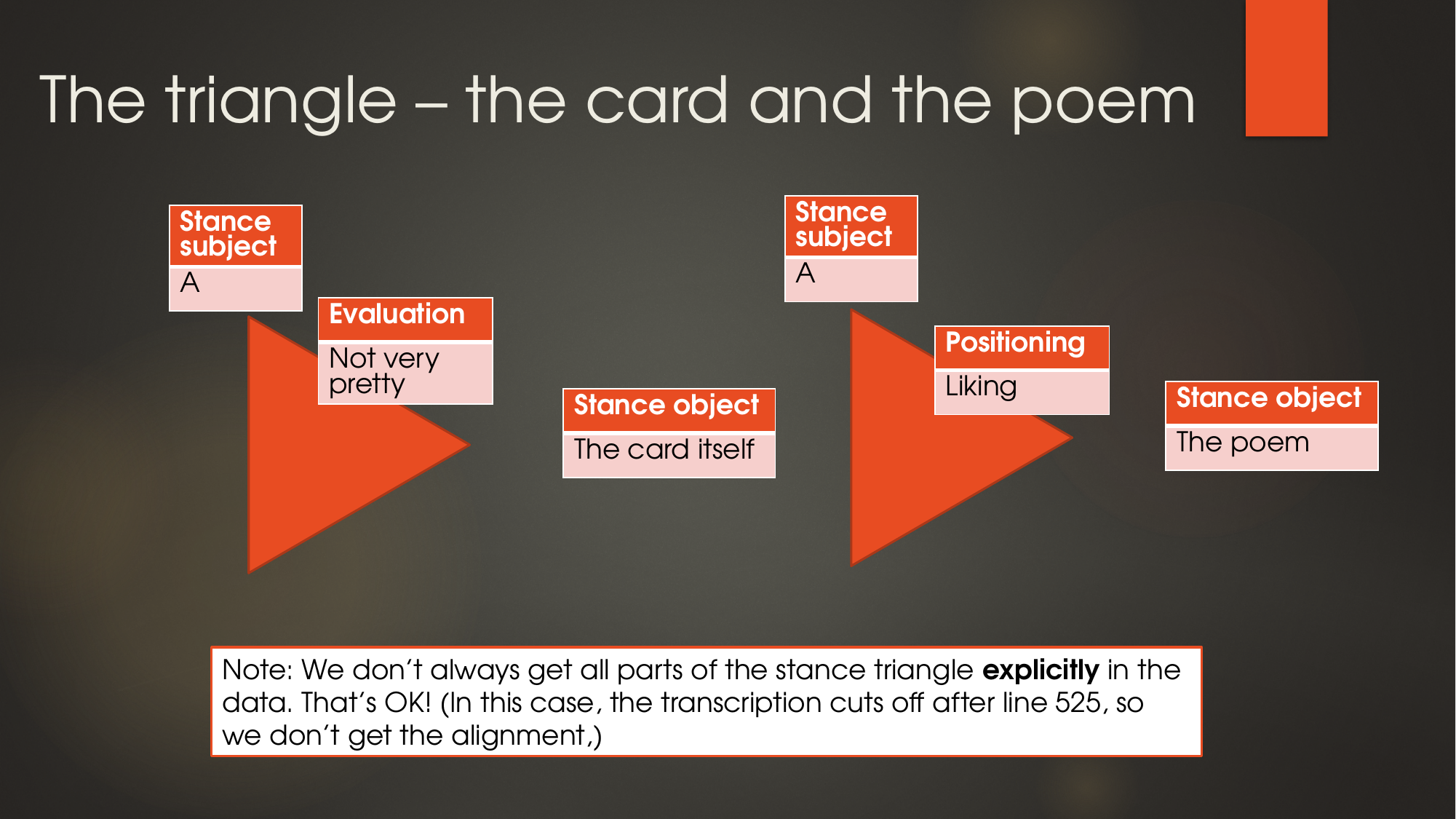

# The triangle – the card and the poem
| Stance subject |
| --- |
| A |
| Stance subject |
| --- |
| A |
| Evaluation |
| --- |
| Not very pretty |
| Positioning |
| --- |
| Liking |

| Stance object |
| --- |
| The poem |
| Stance object |
| --- |
| The card itself |
Note: We don’t always get all parts of the stance triangle explicitly in the data. That’s OK! (In this case, the transcription cuts off after line 525, so we don’t get the alignment,)